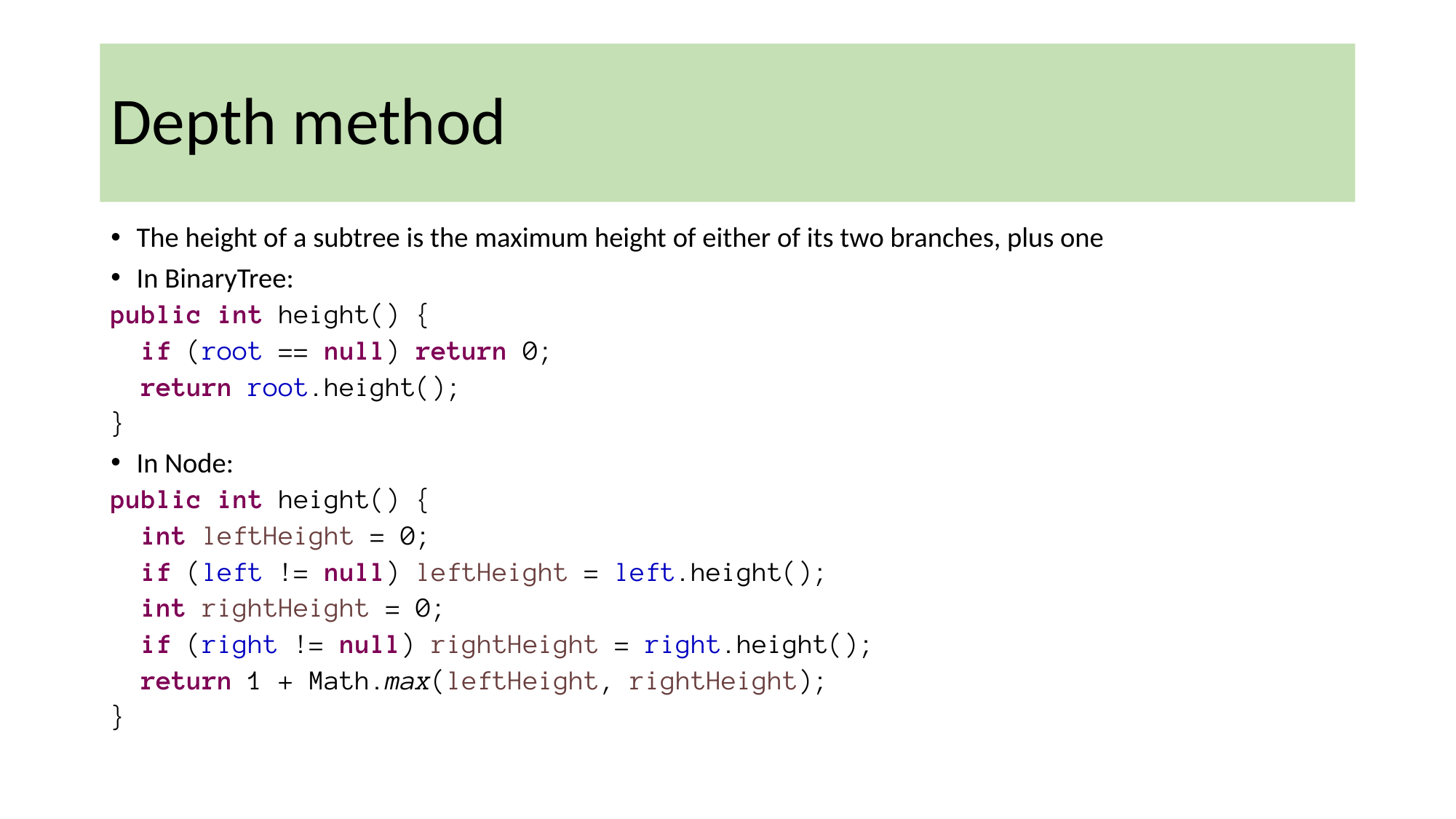

# Depth method
The height of a subtree is the maximum height of either of its two branches, plus one
In BinaryTree:
public int height() {
  if (root == null) return 0;
  return root.height();
}
In Node:
public int height() {
  int leftHeight = 0;
  if (left != null) leftHeight = left.height();
  int rightHeight = 0;
  if (right != null) rightHeight = right.height();
  return 1 + Math.max(leftHeight, rightHeight);
}